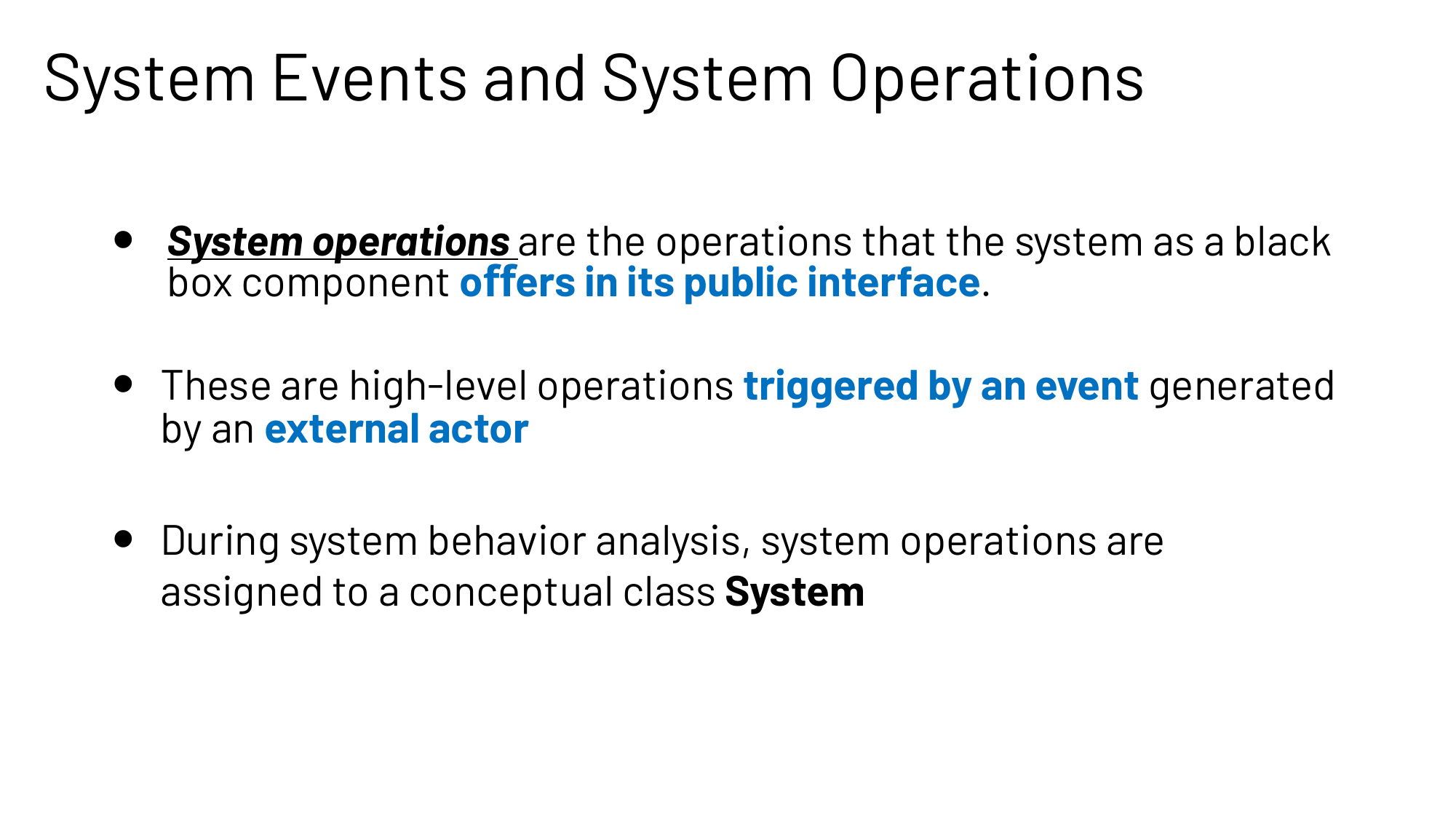

# System Events and System Operations
System operations are the operations that the system as a black box component oﬀers in its public interface.

These are high-level operations triggered by an event generated by an external actor

During system behavior analysis, system operations are assigned to a conceptual class System